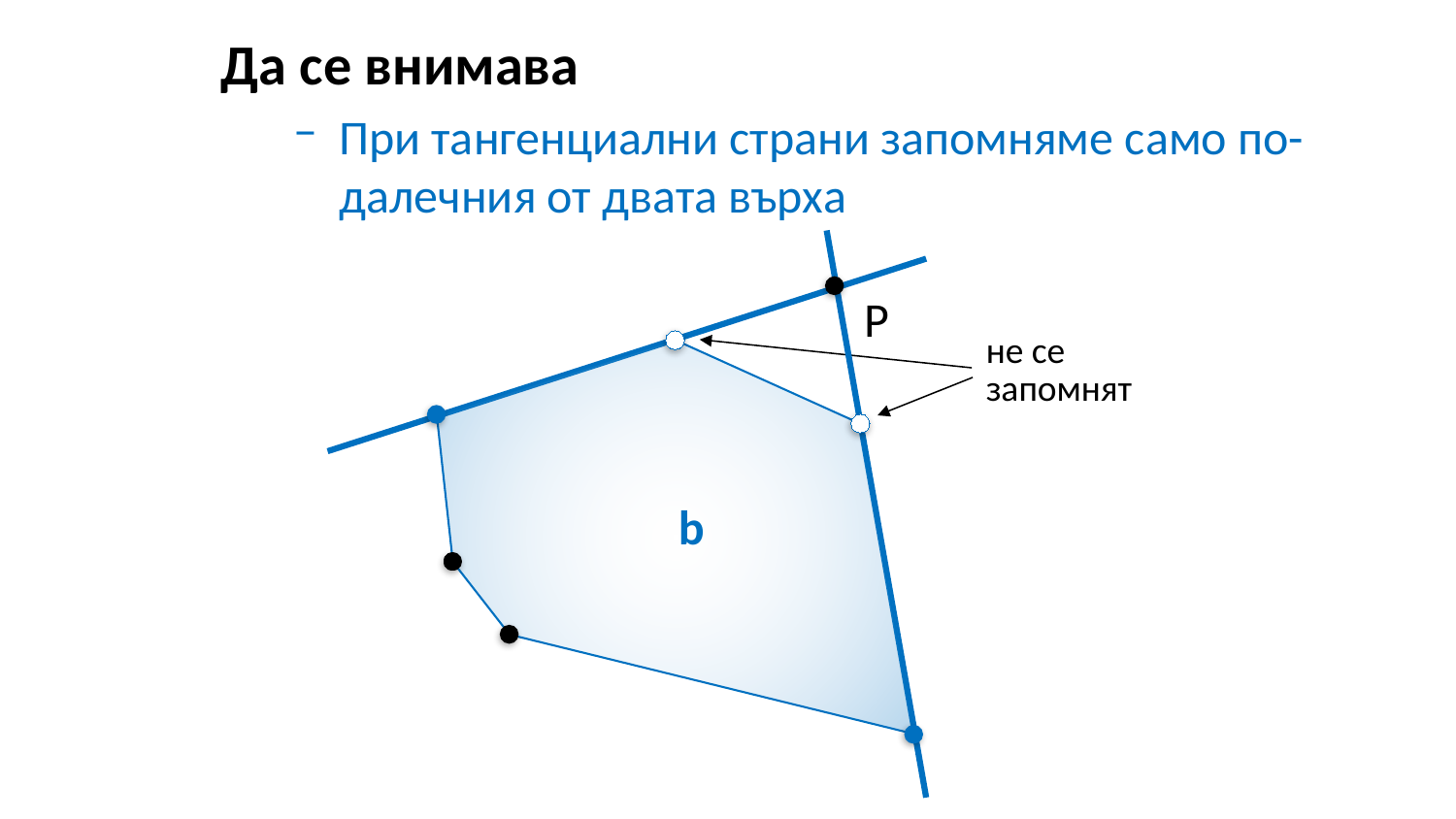

Да се внимава
При тангенциални страни запомняме само по-далечния от двата върха

P
не се
запомнят

b